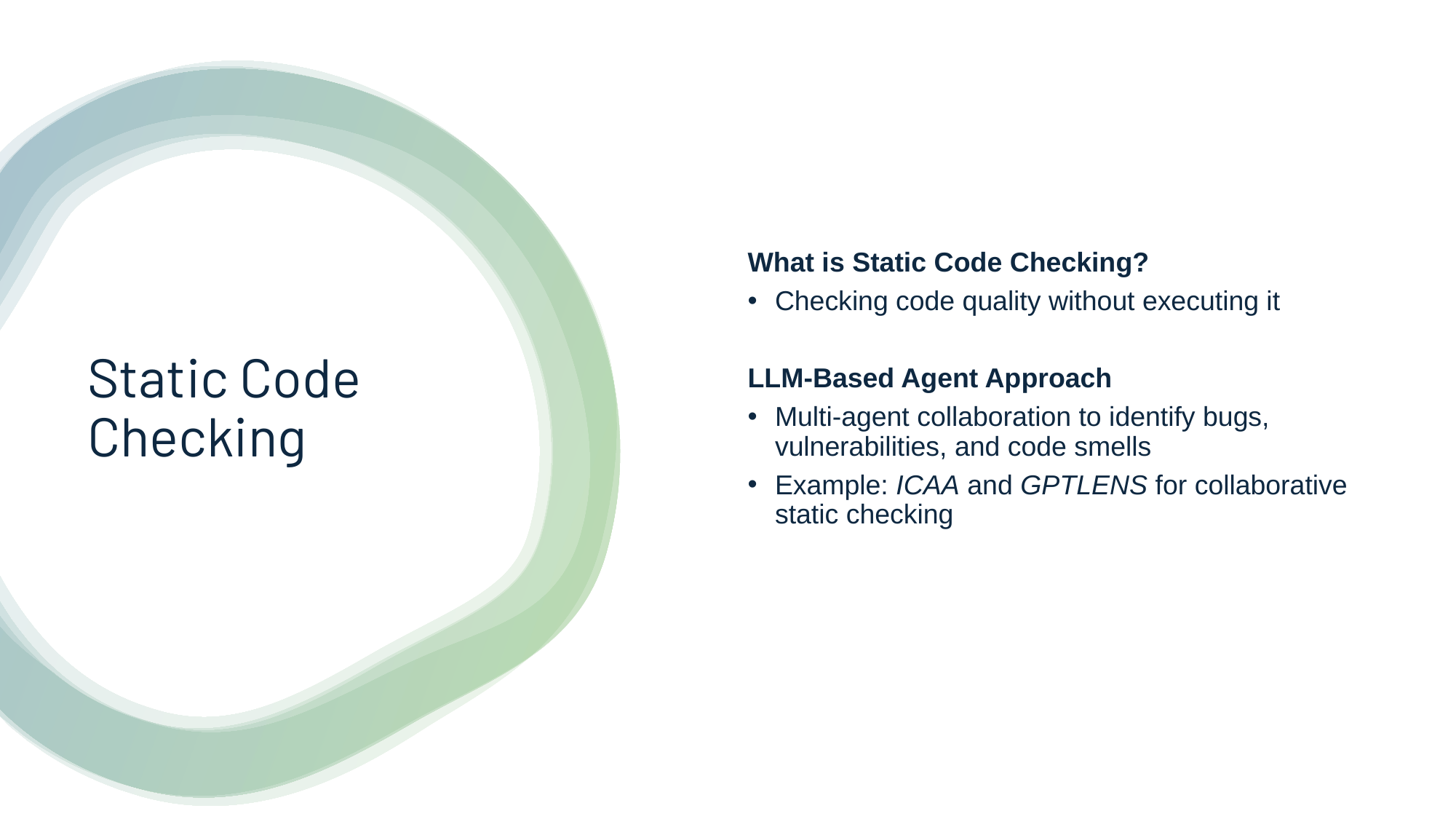

What is Static Code Checking?
Checking code quality without executing it

LLM-Based Agent Approach
Multi-agent collaboration to identify bugs, vulnerabilities, and code smells
Example: ICAA and GPTLENS for collaborative static checking

# Static Code Checking